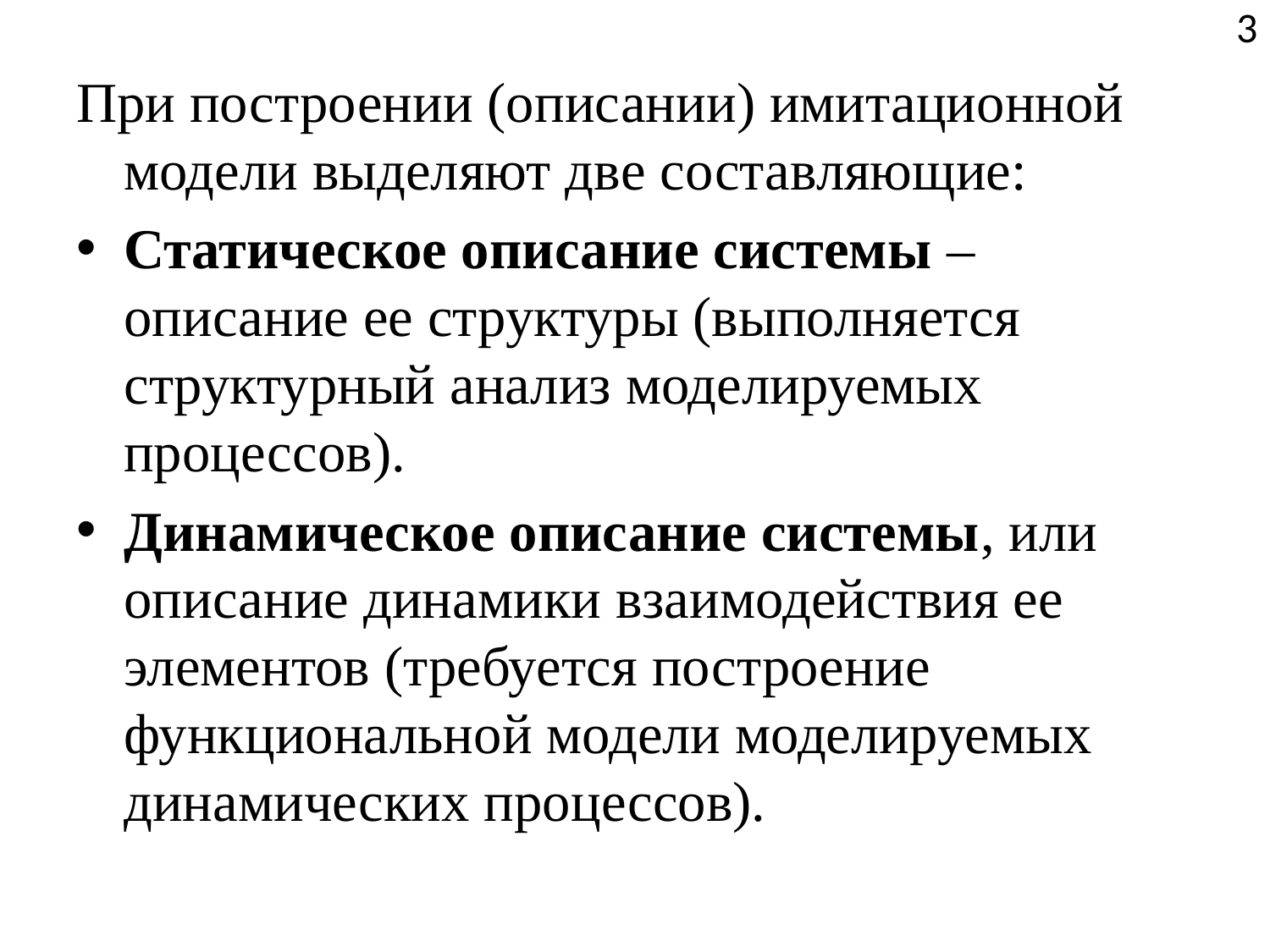

3
При построении (описании) имитационной модели выделяют две составляющие:
Статическое описание системы – описание ее структуры (выполняется структурный анализ моделируемых процессов).
Динамическое описание системы, или описание динамики взаимодействия ее элементов (требуется построение функциональной модели моделируемых динамических процессов).